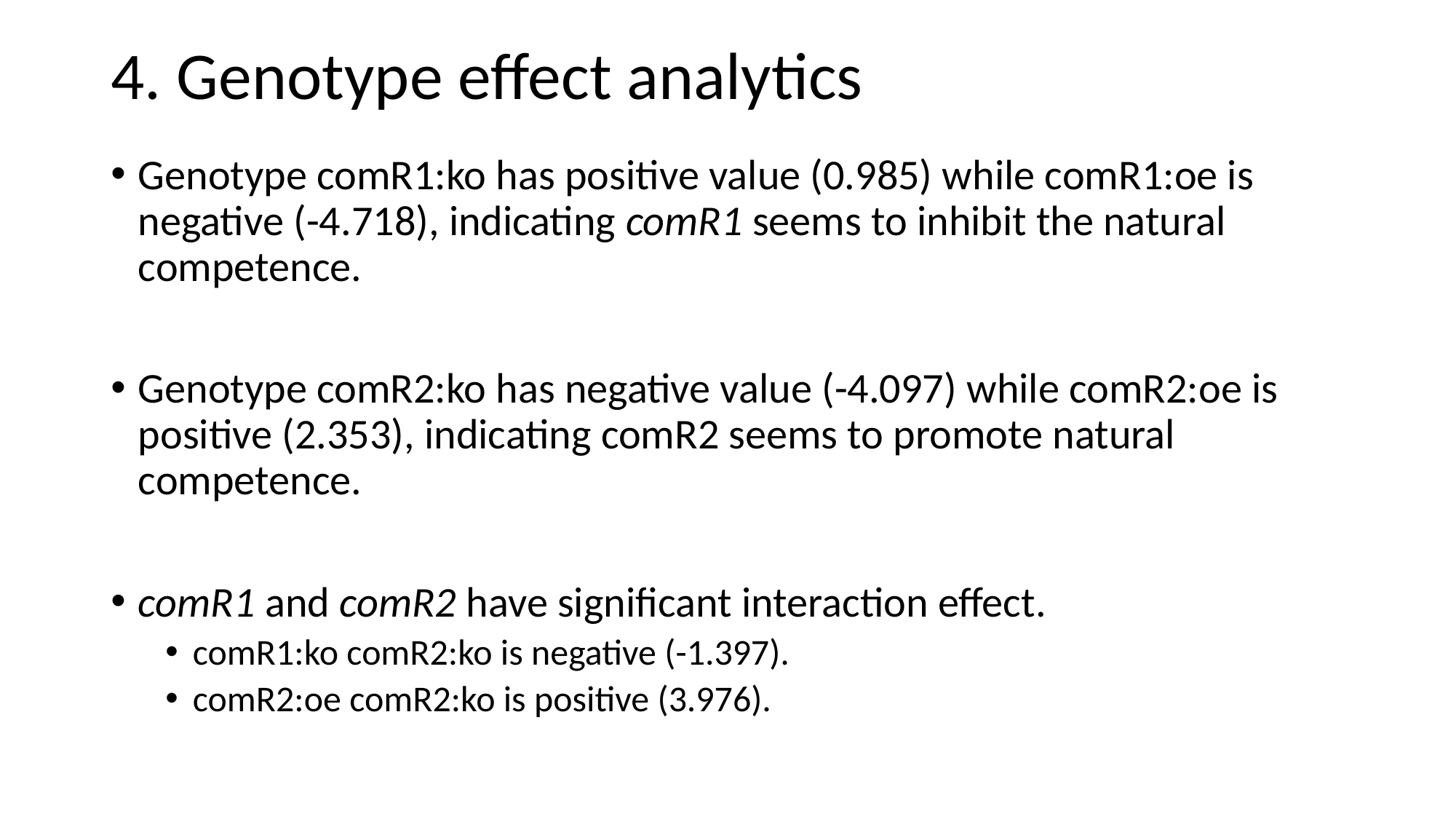

# 4. Genotype effect analytics
Genotype comR1:ko has positive value (0.985) while comR1:oe is negative (-4.718), indicating comR1 seems to inhibit the natural competence.

Genotype comR2:ko has negative value (-4.097) while comR2:oe is positive (2.353), indicating comR2 seems to promote natural competence.

comR1 and comR2 have significant interaction effect.
comR1:ko comR2:ko is negative (-1.397).
comR2:oe comR2:ko is positive (3.976).